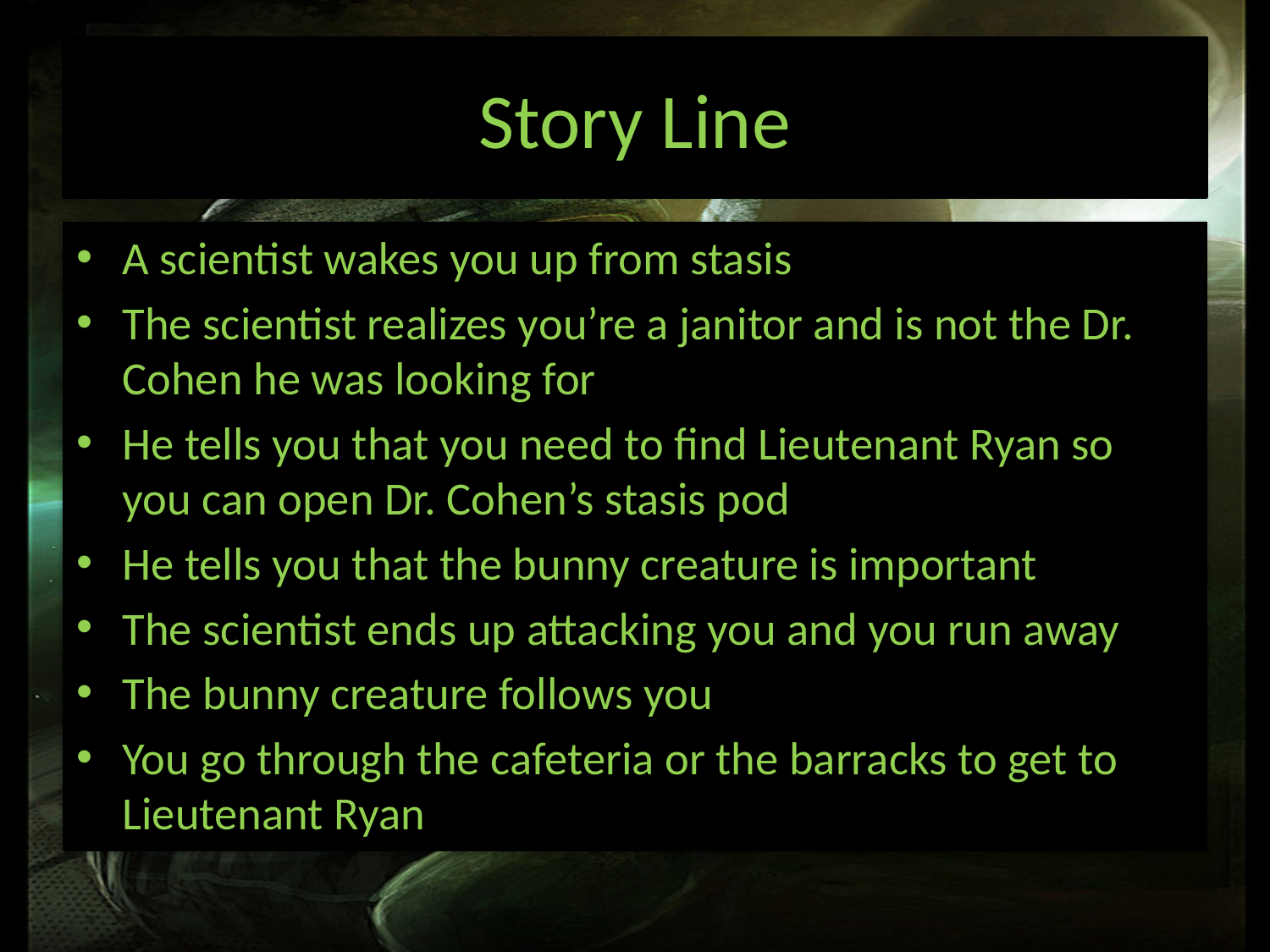

# Story Line
A scientist wakes you up from stasis
The scientist realizes you’re a janitor and is not the Dr. Cohen he was looking for
He tells you that you need to find Lieutenant Ryan so you can open Dr. Cohen’s stasis pod
He tells you that the bunny creature is important
The scientist ends up attacking you and you run away
The bunny creature follows you
You go through the cafeteria or the barracks to get to Lieutenant Ryan